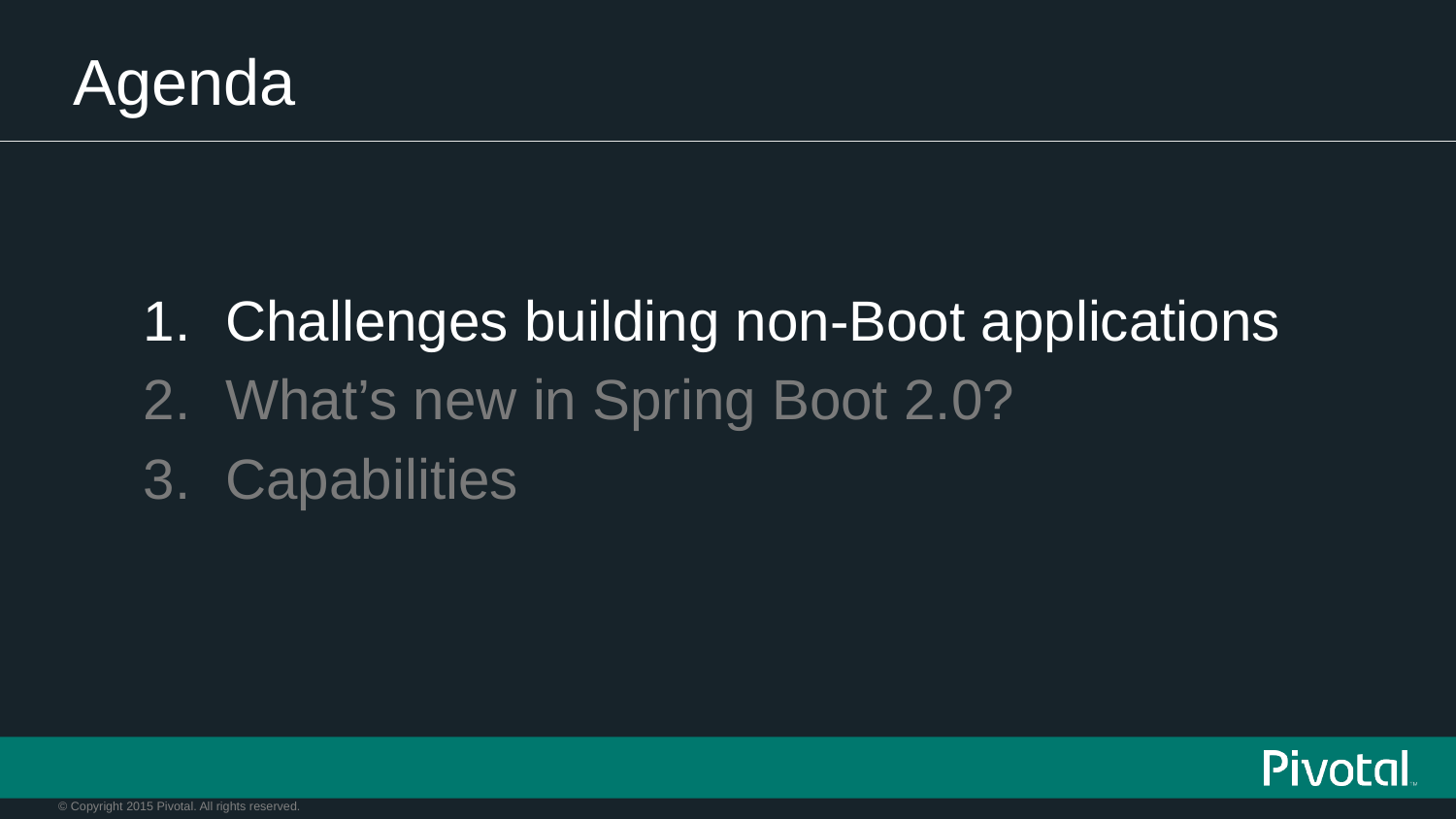

# Agenda
Challenges building non-Boot applications
What’s new in Spring Boot 2.0?
Capabilities